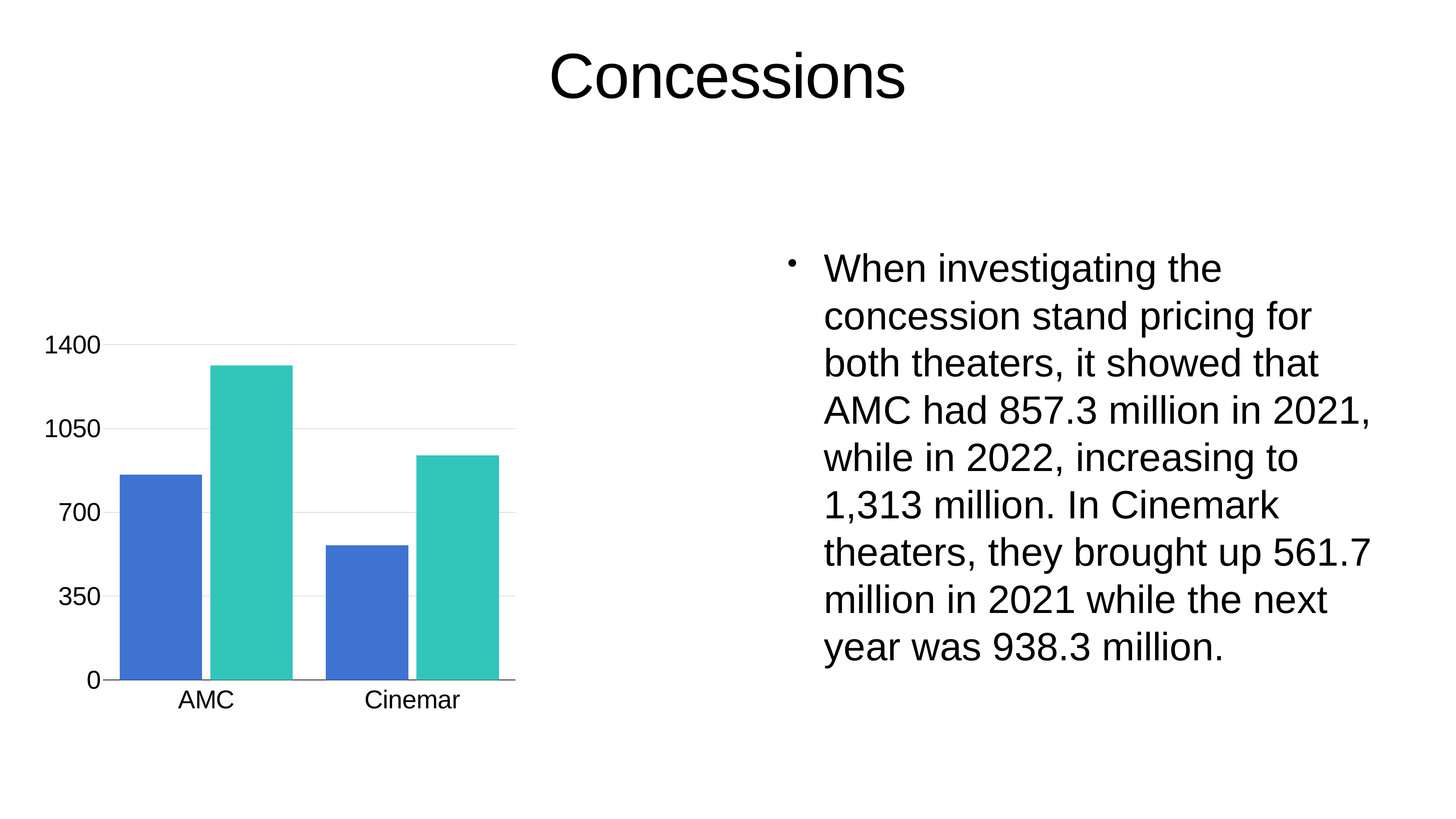

# Concessions
When investigating the concession stand pricing for both theaters, it showed that AMC had 857.3 million in 2021, while in 2022, increasing to 1,313 million. In Cinemark theaters, they brought up 561.7 million in 2021 while the next year was 938.3 million.

### Chart

| Category | Region 1 | Region 2 |
|---|---|---|
| AMC | 857.3 | 1313.7 |
| Cinemar | 561.7 | 938.3 |